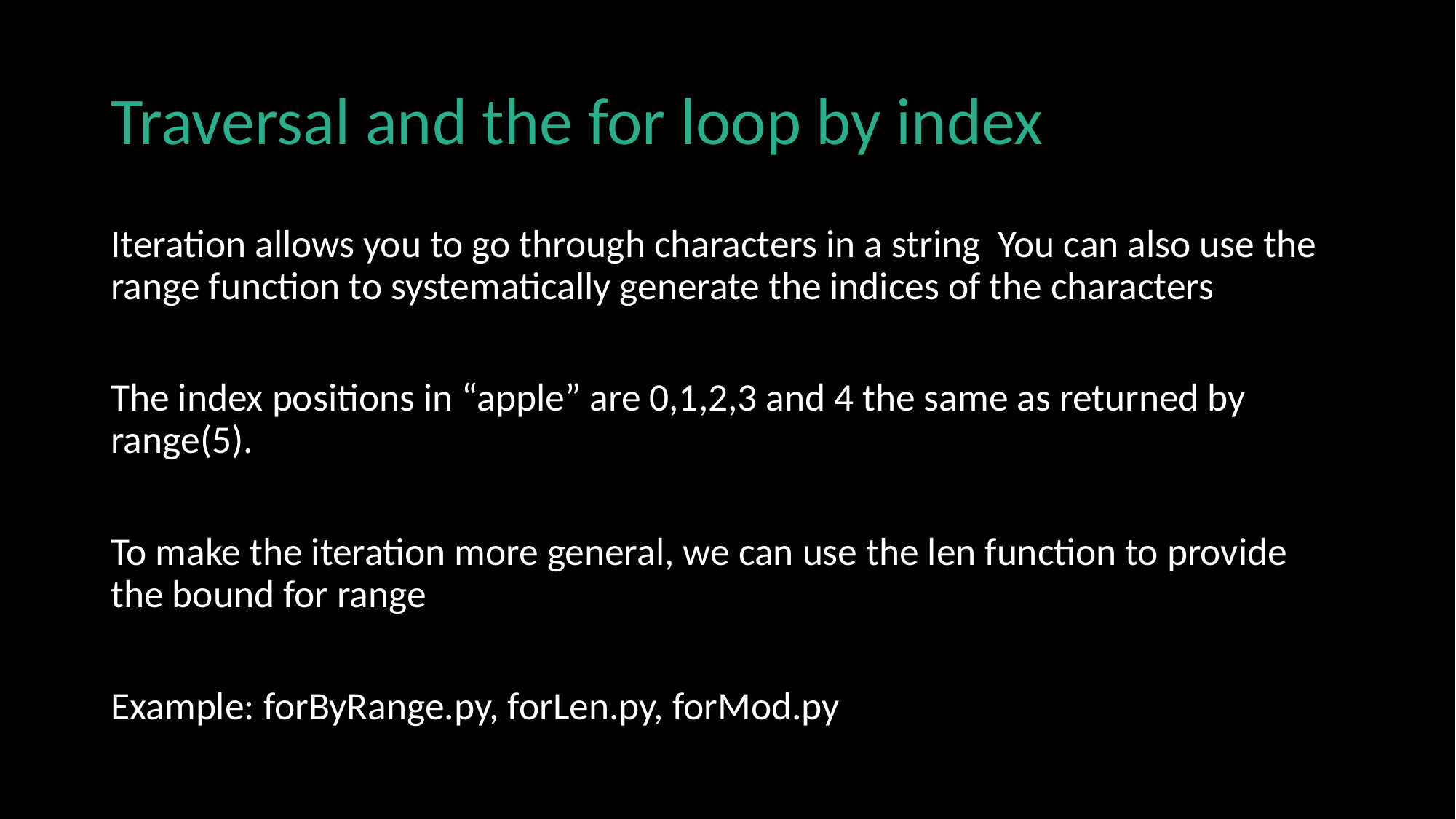

# Traversal and the for loop by index
Iteration allows you to go through characters in a string  You can also use the range function to systematically generate the indices of the characters

The index positions in “apple” are 0,1,2,3 and 4 the same as returned by range(5).

To make the iteration more general, we can use the len function to provide the bound for range

Example: forByRange.py, forLen.py, forMod.py